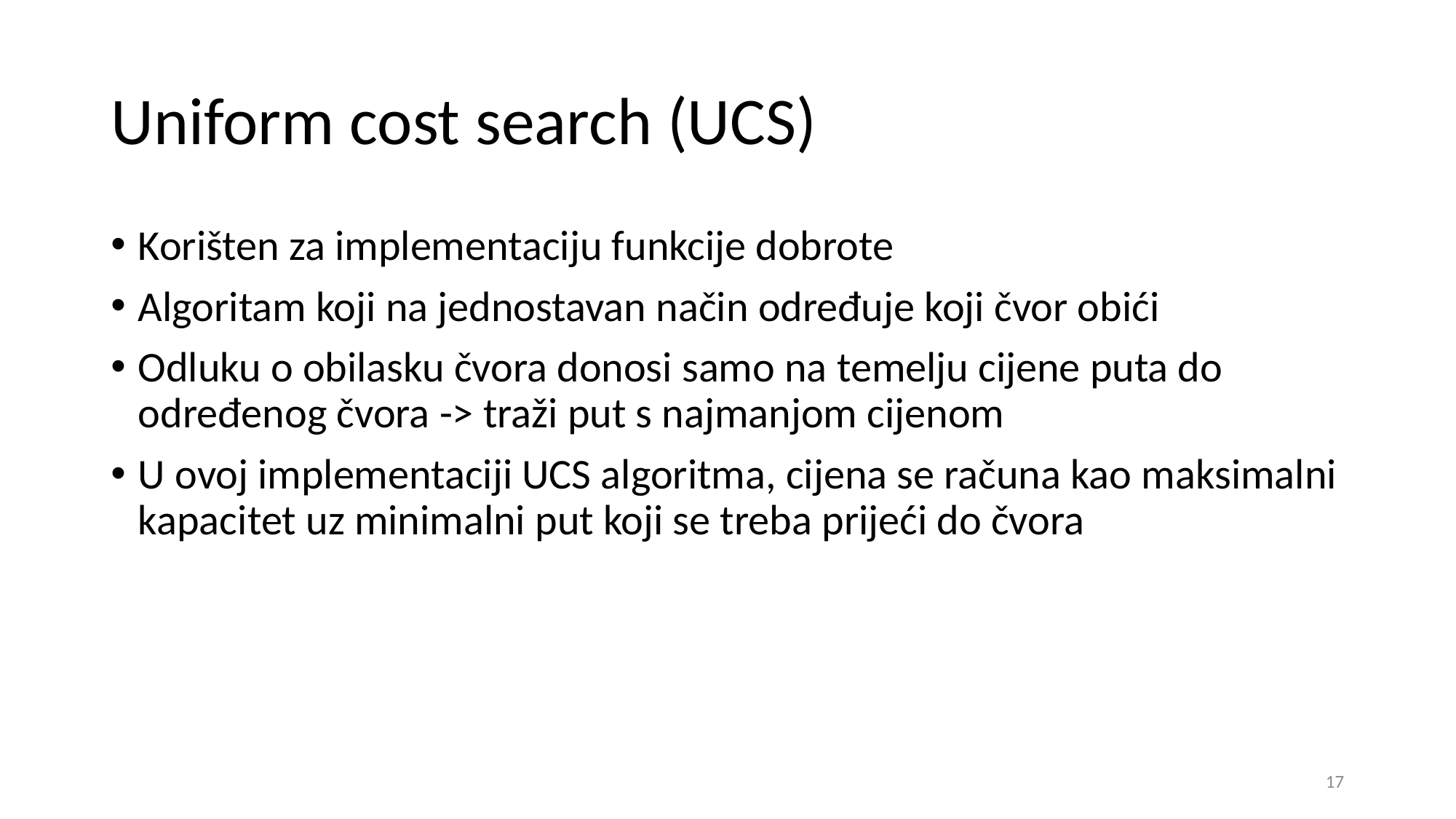

# Uniform cost search (UCS)
Korišten za implementaciju funkcije dobrote
Algoritam koji na jednostavan način određuje koji čvor obići
Odluku o obilasku čvora donosi samo na temelju cijene puta do određenog čvora -> traži put s najmanjom cijenom
U ovoj implementaciji UCS algoritma, cijena se računa kao maksimalni kapacitet uz minimalni put koji se treba prijeći do čvora
17